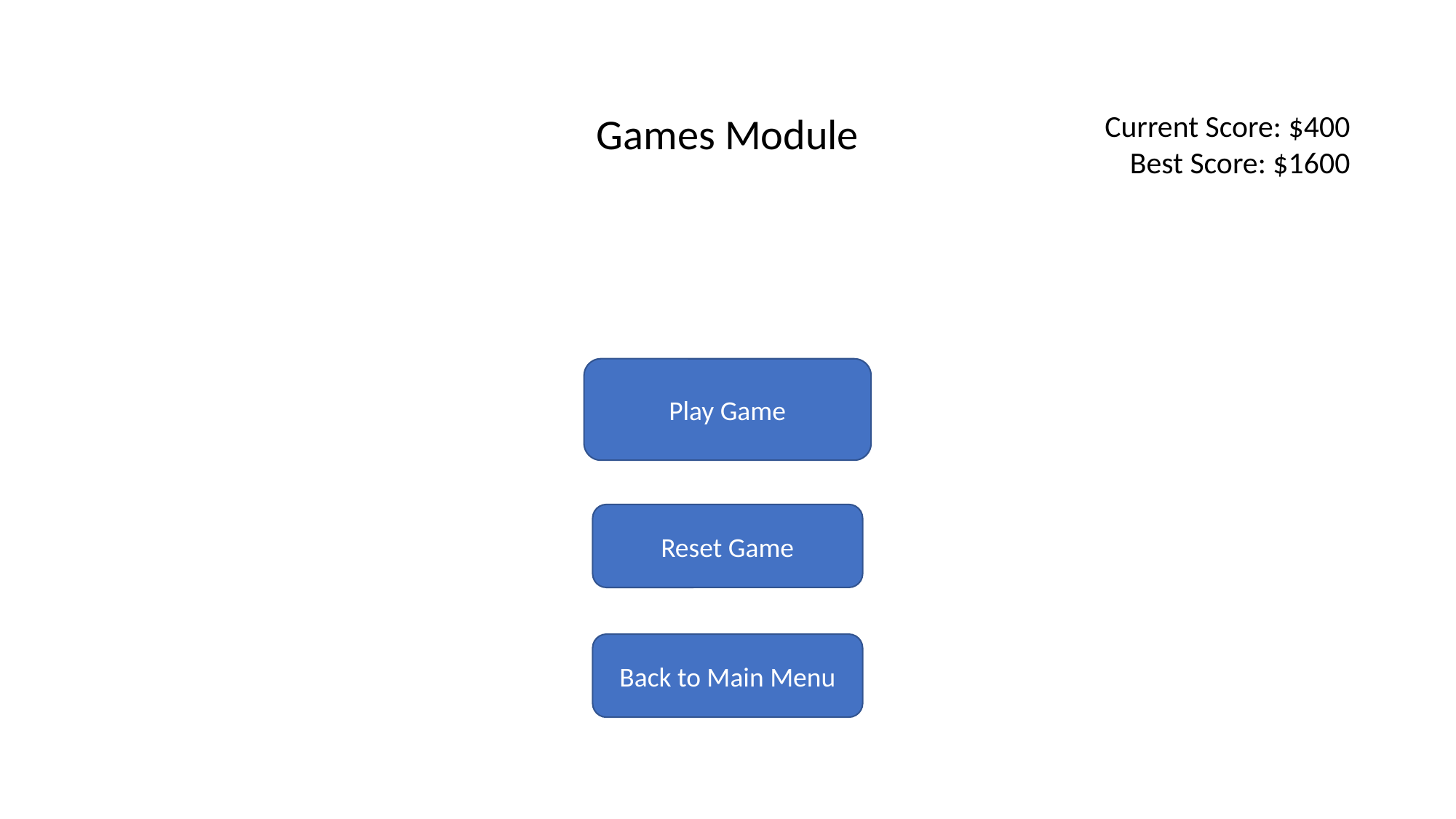

Games Module
Current Score: $400
Best Score: $1600
Play Game
Reset Game
Back to Main Menu